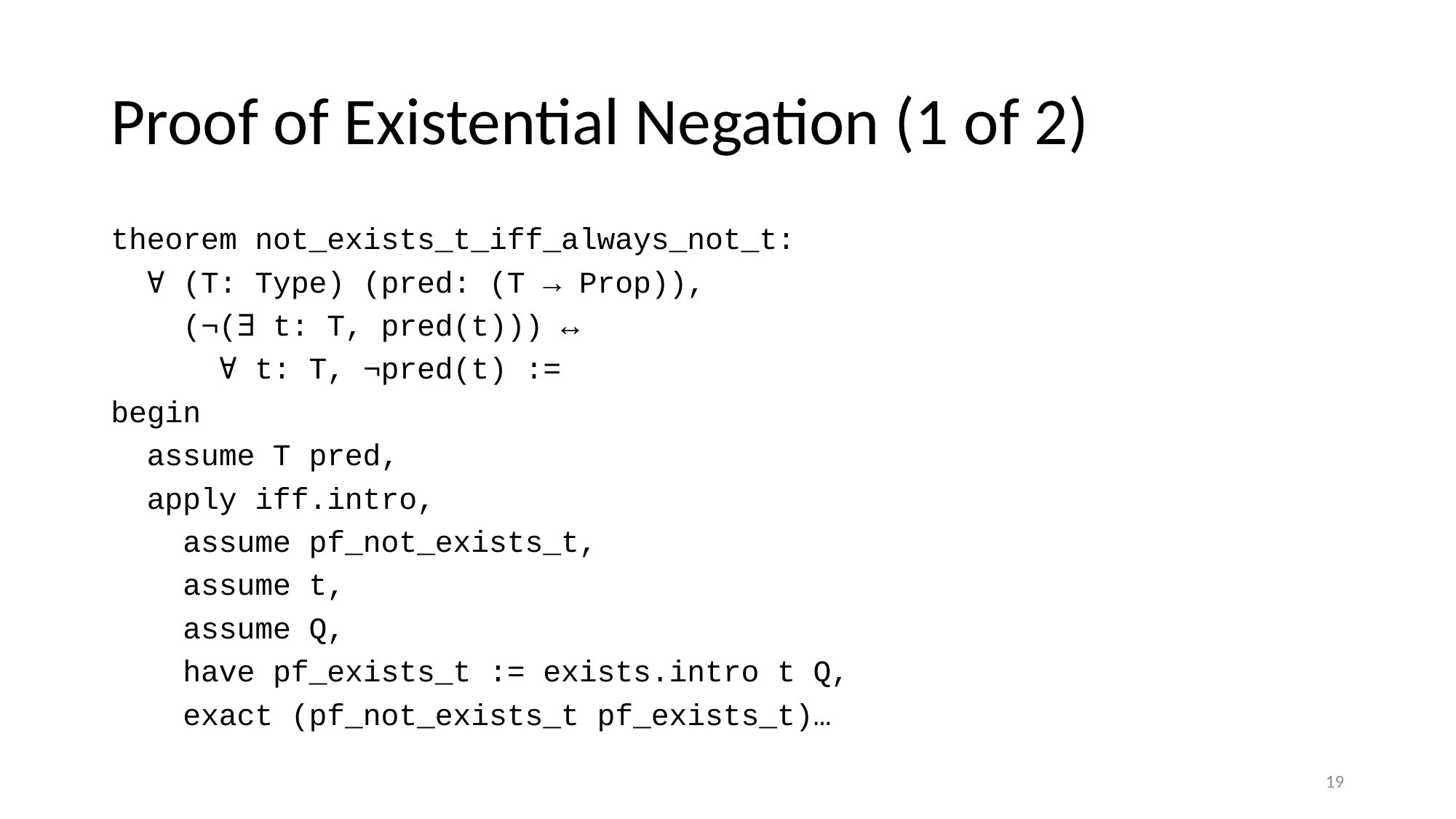

# Proof of Existential Negation (1 of 2)
theorem not_exists_t_iff_always_not_t:
  ∀ (T: Type) (pred: (T → Prop)),
    (¬(∃ t: T, pred(t))) ↔
      ∀ t: T, ¬pred(t) :=
begin
  assume T pred,
  apply iff.intro,
    assume pf_not_exists_t,
    assume t,
    assume Q,
    have pf_exists_t := exists.intro t Q,
    exact (pf_not_exists_t pf_exists_t)…

19